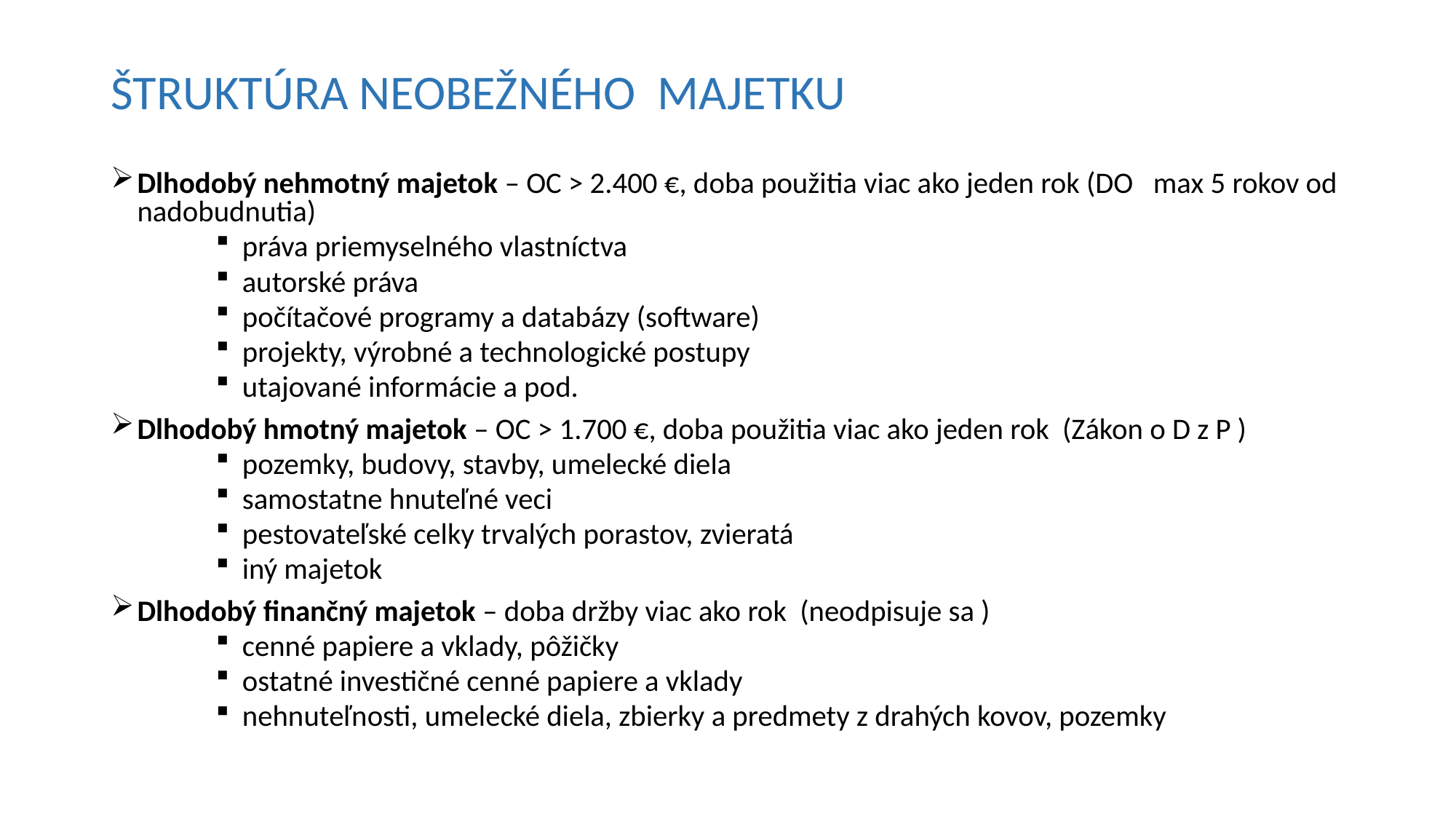

# ŠTRUKTÚRA neobežnÉHO  majetkU
Dlhodobý nehmotný majetok – OC > 2.400 €, doba použitia viac ako jeden rok (DO   max 5 rokov od nadobudnutia)
práva priemyselného vlastníctva
autorské práva
počítačové programy a databázy (software)
projekty, výrobné a technologické postupy
utajované informácie a pod.
Dlhodobý hmotný majetok – OC > 1.700 €, doba použitia viac ako jeden rok  (Zákon o D z P )
pozemky, budovy, stavby, umelecké diela
samostatne hnuteľné veci
pestovateľské celky trvalých porastov, zvieratá
iný majetok
Dlhodobý finančný majetok – doba držby viac ako rok  (neodpisuje sa )
cenné papiere a vklady, pôžičky
ostatné investičné cenné papiere a vklady
nehnuteľnosti, umelecké diela, zbierky a predmety z drahých kovov, pozemky